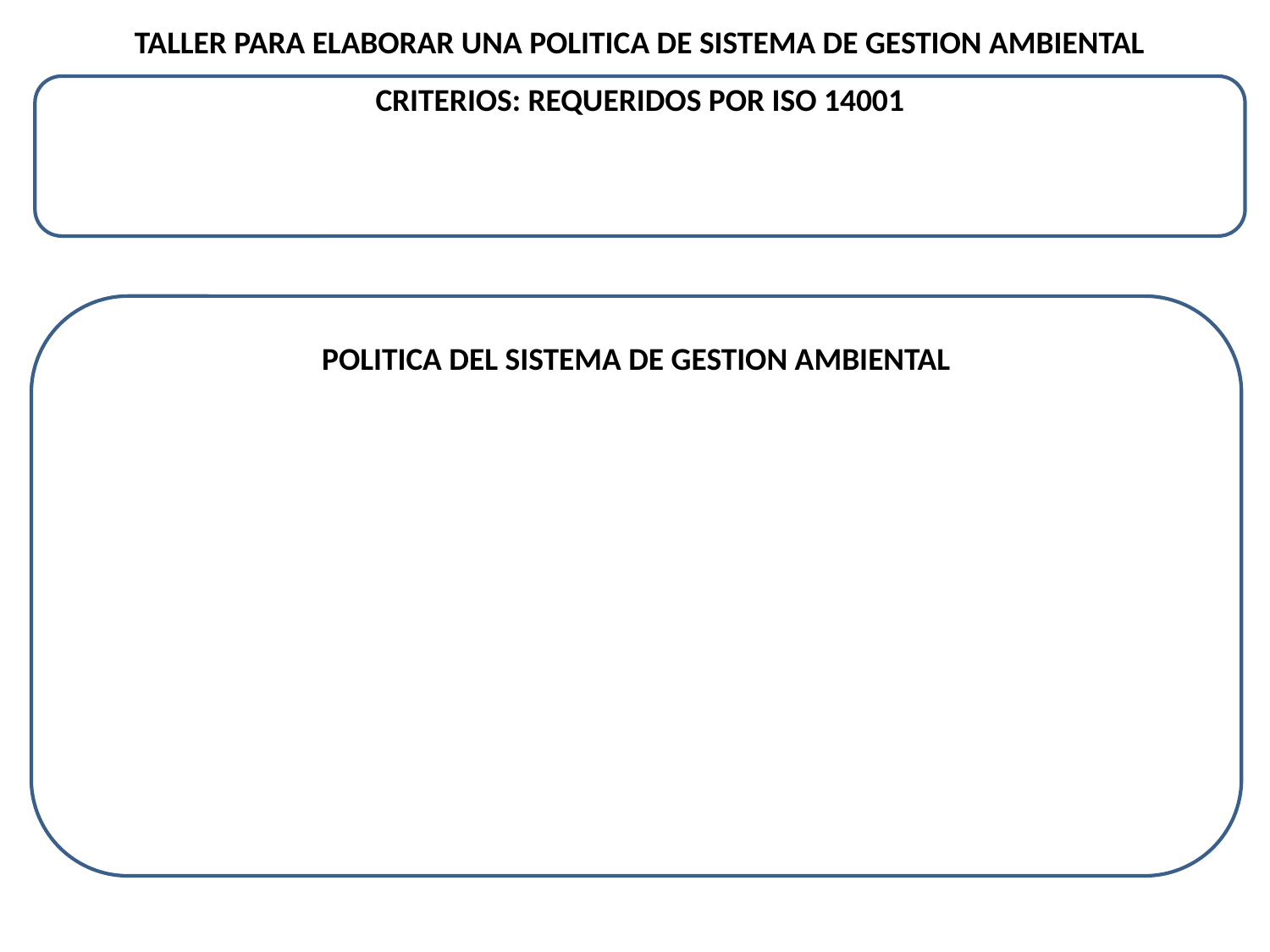

TALLER PARA ELABORAR UNA POLITICA DE SISTEMA DE GESTION AMBIENTAL
CRITERIOS: REQUERIDOS POR ISO 14001

POLITICA DEL SISTEMA DE GESTION AMBIENTAL